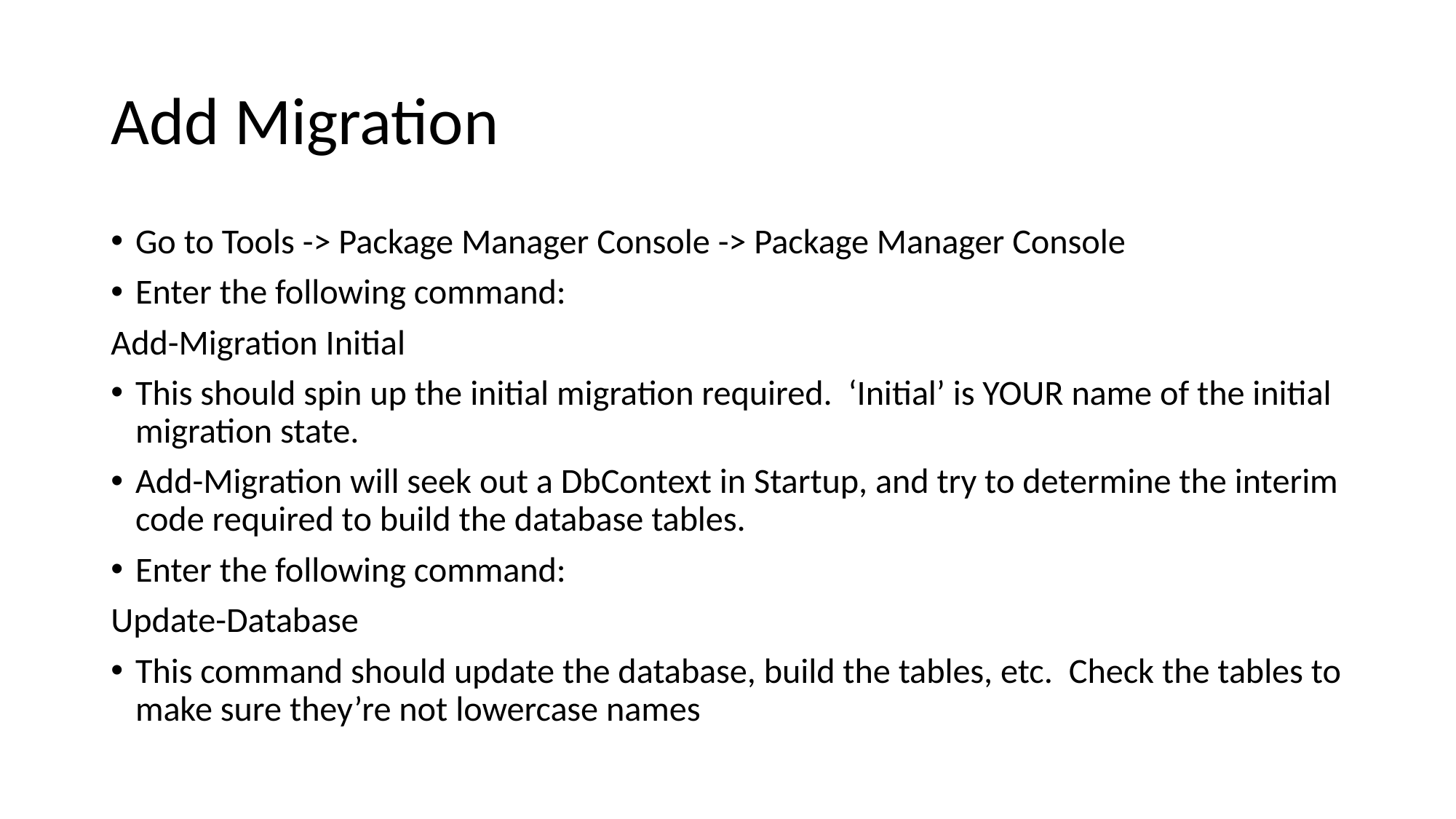

# Add Migration
Go to Tools -> Package Manager Console -> Package Manager Console
Enter the following command:
Add-Migration Initial
This should spin up the initial migration required.  ‘Initial’ is YOUR name of the initial migration state.
Add-Migration will seek out a DbContext in Startup, and try to determine the interim code required to build the database tables.
Enter the following command:
Update-Database
This command should update the database, build the tables, etc.  Check the tables to make sure they’re not lowercase names